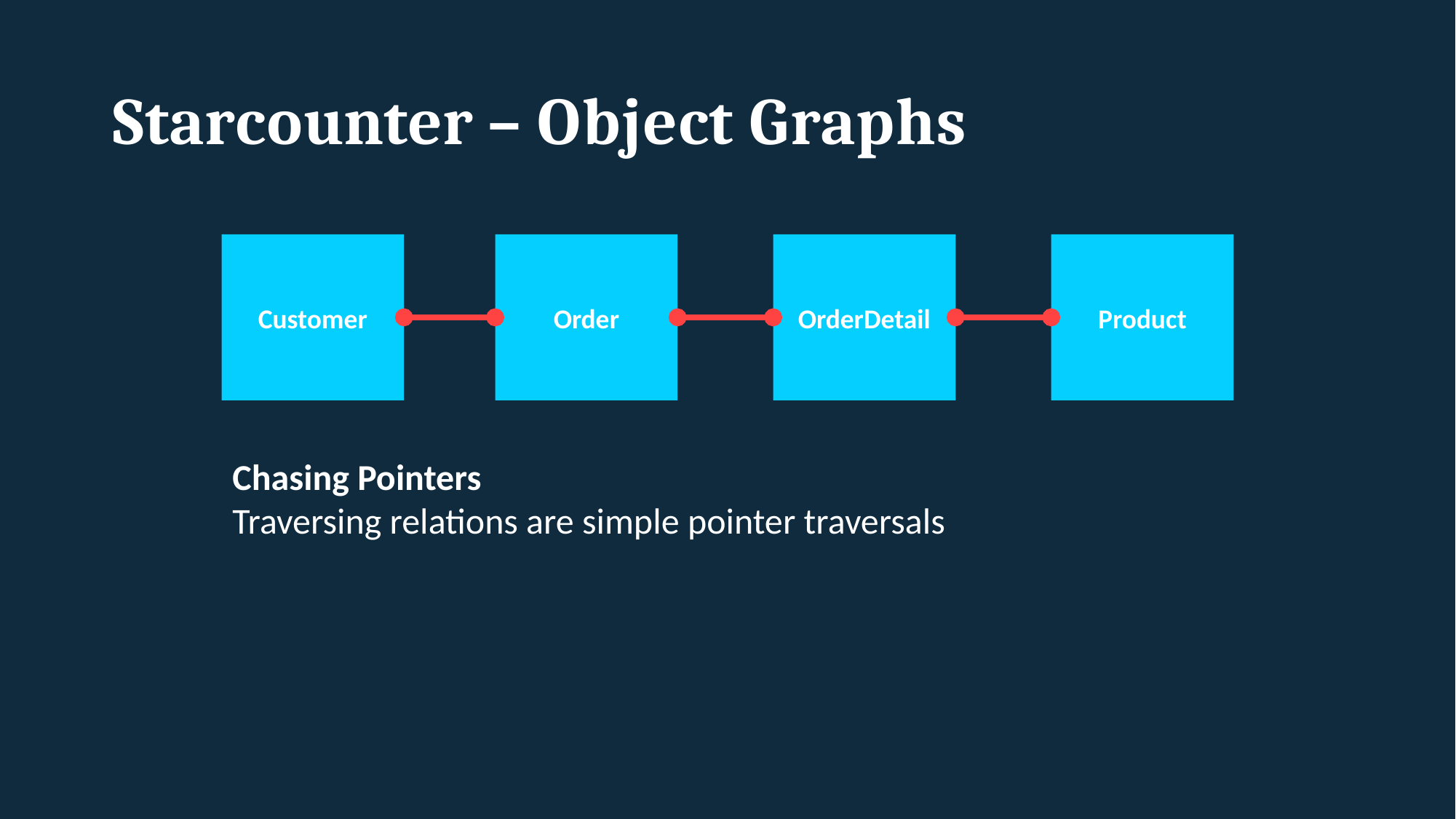

# Starcounter – Object Graphs
Customer
OrderDetail
Product
Order
Chasing Pointers
Traversing relations are simple pointer traversals